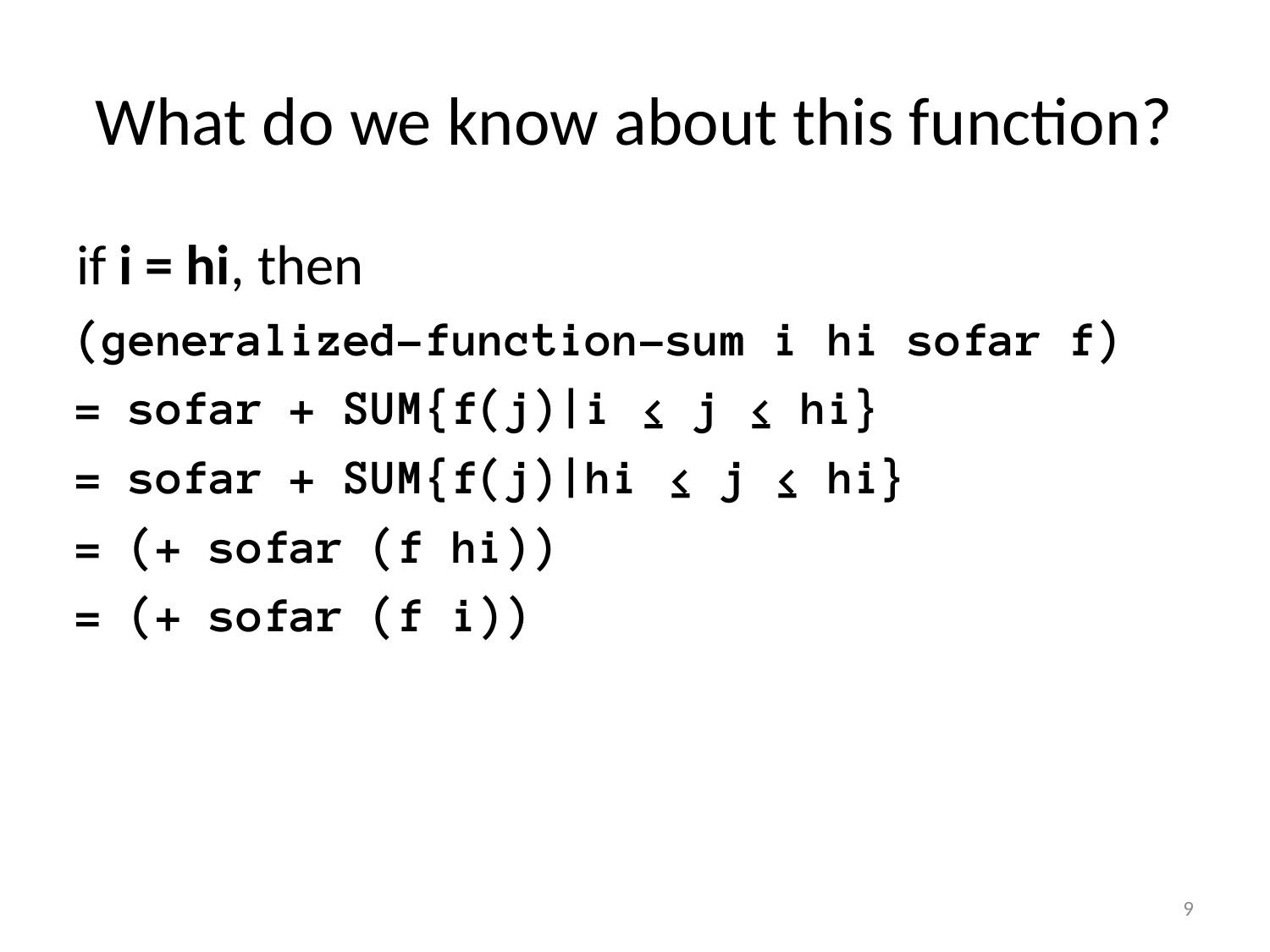

# What do we know about this function?
if i = hi, then
(generalized-function-sum i hi sofar f)
= sofar + SUM{f(j)|i ≤ j ≤ hi}
= sofar + SUM{f(j)|hi ≤ j ≤ hi}
= (+ sofar (f hi))
= (+ sofar (f i))

9